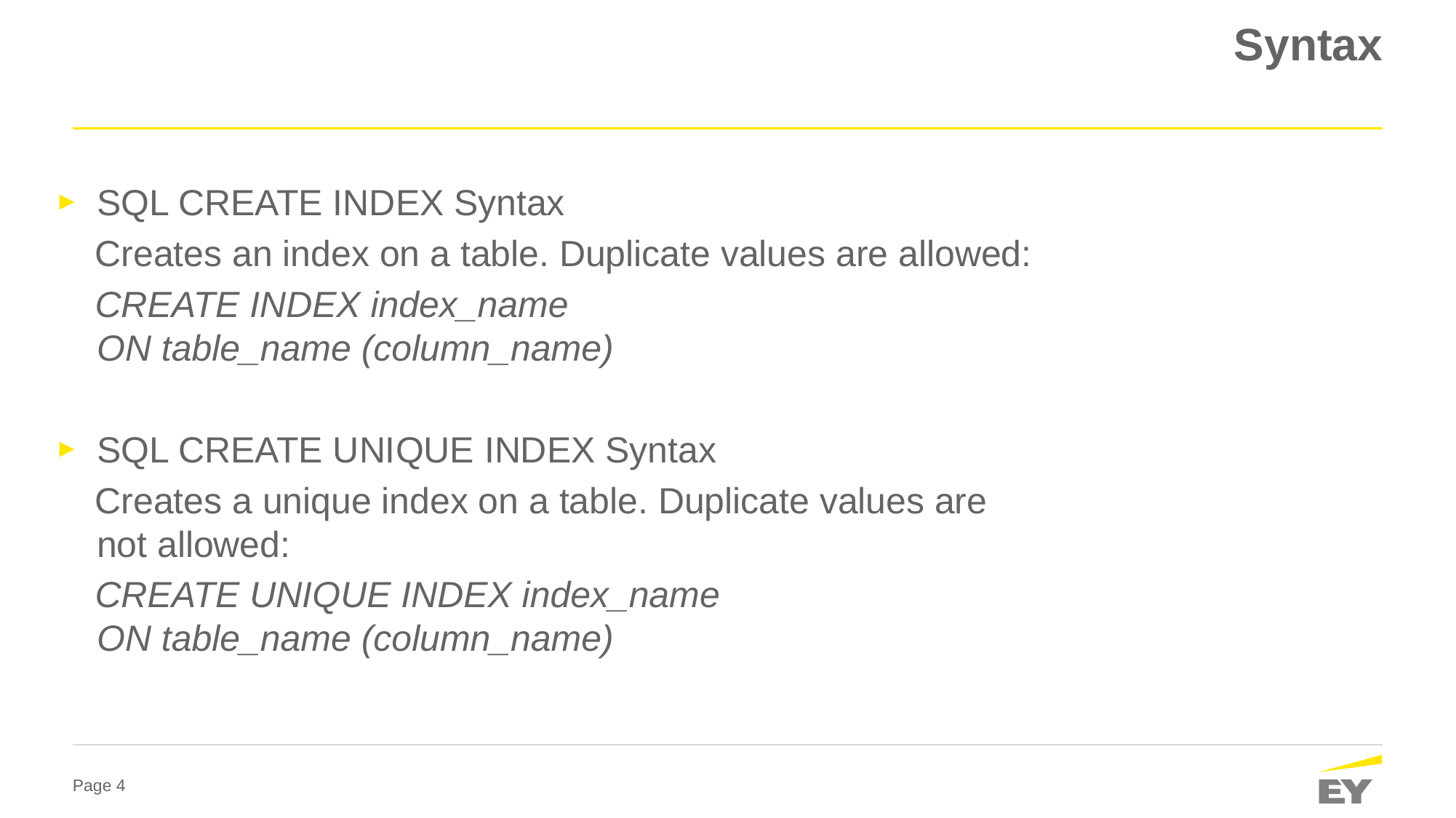

# Syntax

SQL CREATE INDEX Syntax
    Creates an index on a table. Duplicate values are allowed:
    CREATE INDEX index_name
ON table_name (column_name)

SQL CREATE UNIQUE INDEX Syntax
    Creates a unique index on a table. Duplicate values are not allowed:
    CREATE UNIQUE INDEX index_name
ON table_name (column_name)